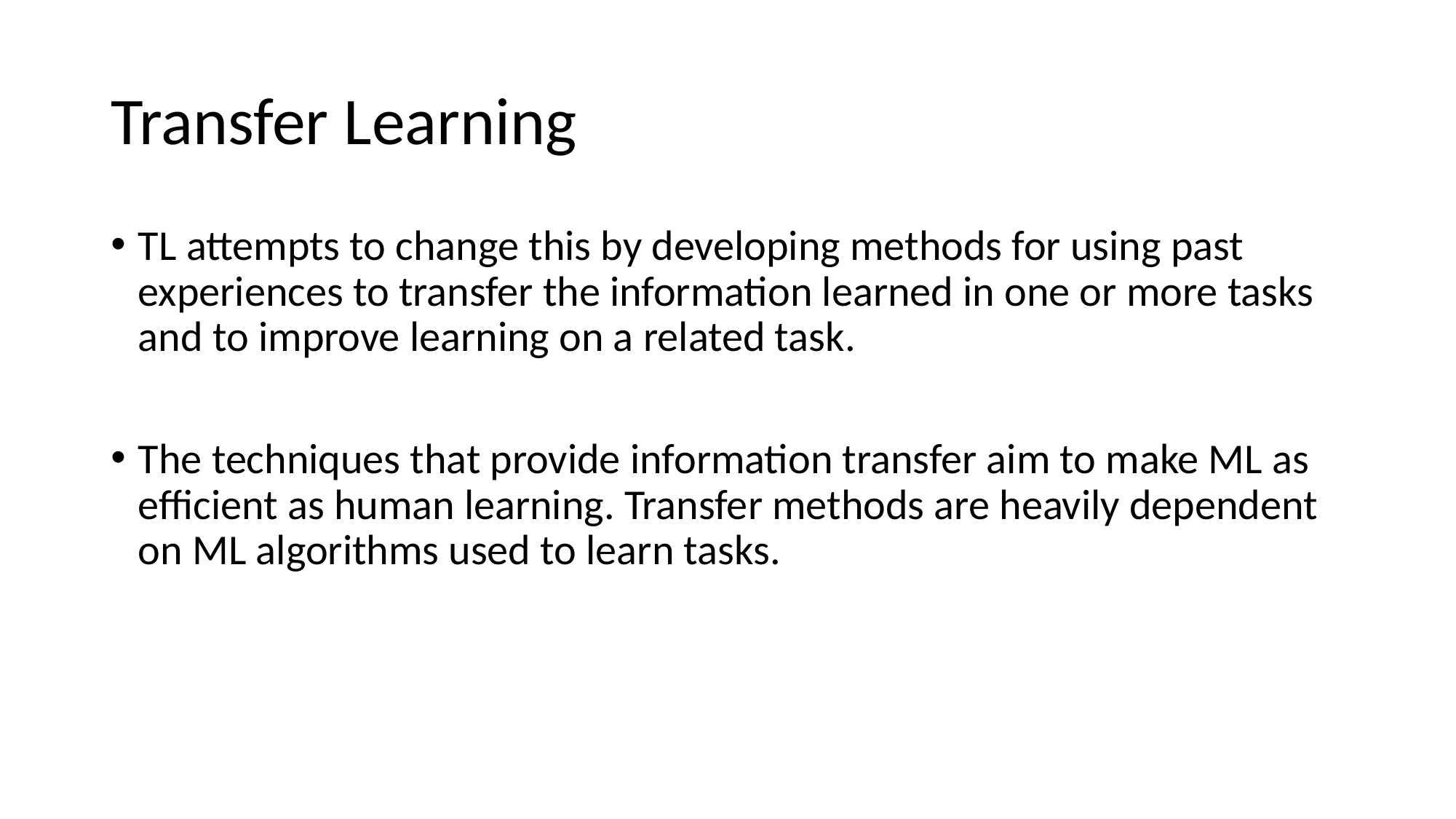

# Transfer Learning
TL attempts to change this by developing methods for using past experiences to transfer the information learned in one or more tasks and to improve learning on a related task.

The techniques that provide information transfer aim to make ML as efficient as human learning. Transfer methods are heavily dependent on ML algorithms used to learn tasks.